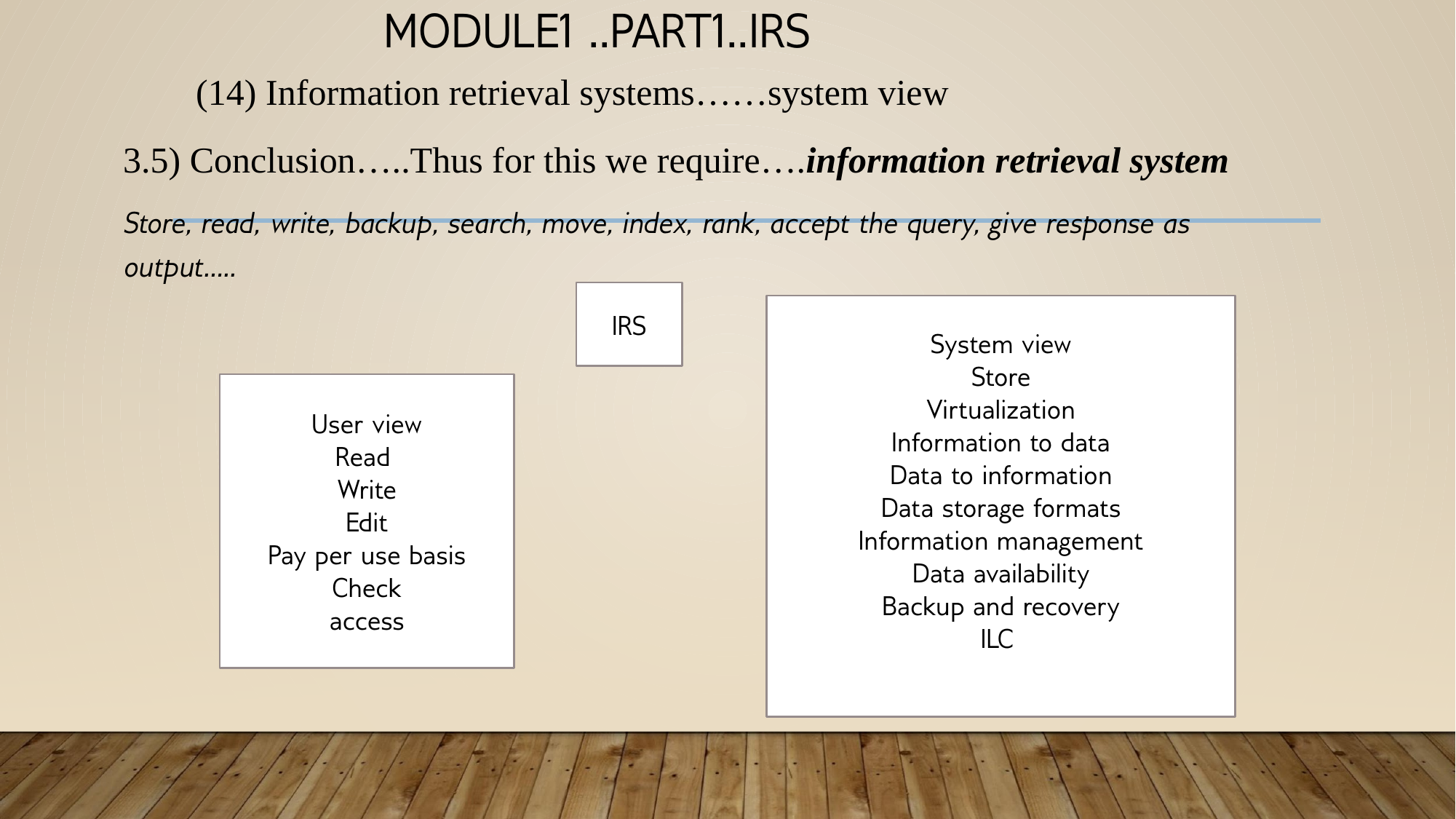

# MODULE1 ..PART1..IRS
        (14) Information retrieval systems……system view
3.5) Conclusion…..Thus for this we require….information retrieval system
Store, read, write, backup, search, move, index, rank, accept the query, give response as output…..

IRS
System view
Store
Virtualization
Information to data
Data to information
Data storage formats
Information management
Data availability
Backup and recovery
ILC

User view
Read
Write
Edit
Pay per use basis
Check
access